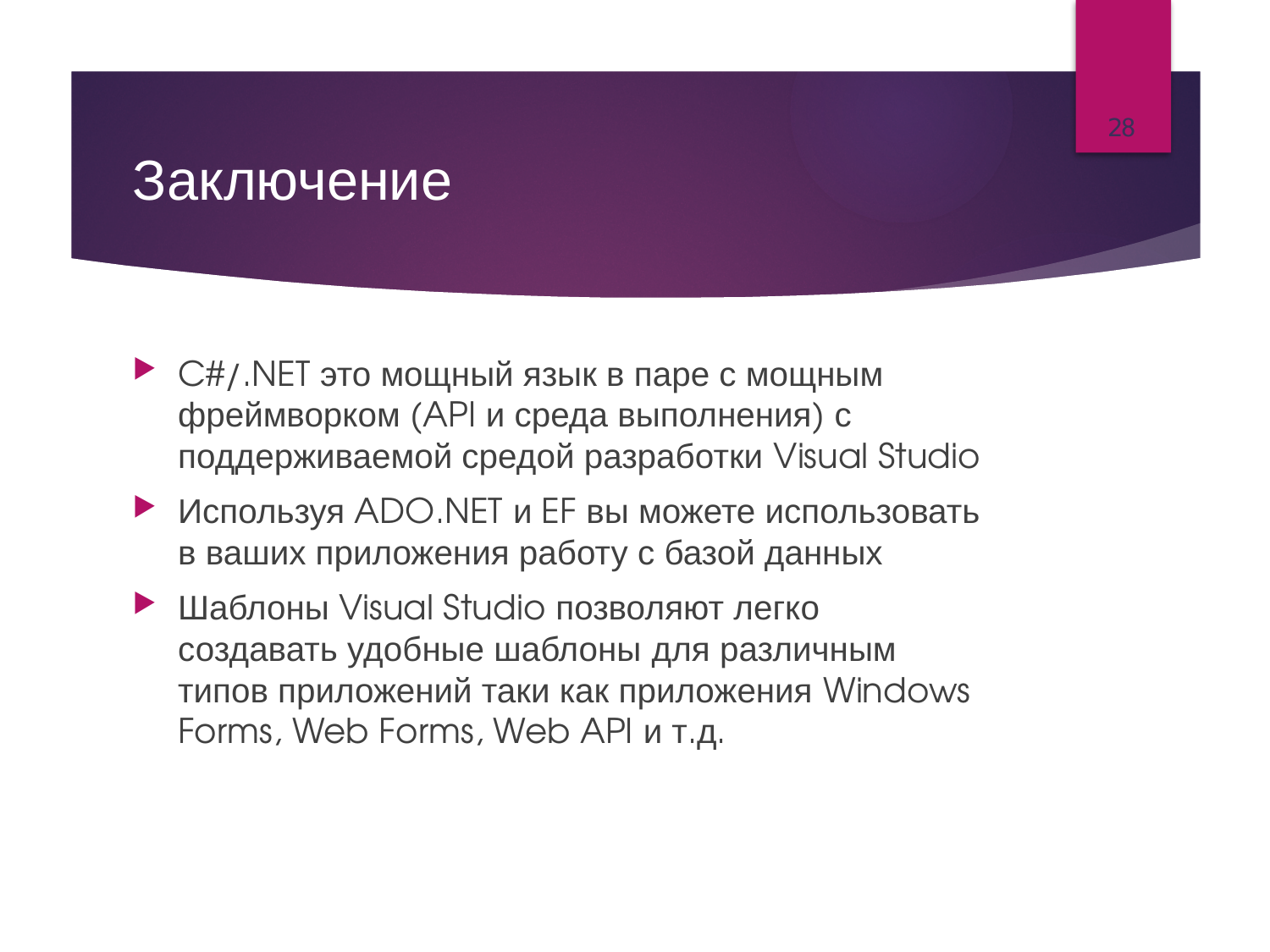

28
# Заключение
C#/.NET это мощный язык в паре с мощным фреймворком (API и среда выполнения) с поддерживаемой средой разработки Visual Studio
Используя ADO.NET и EF вы можете использовать в ваших приложения работу с базой данных
Шаблоны Visual Studio позволяют легко создавать удобные шаблоны для различным типов приложений таки как приложения Windows Forms, Web Forms, Web API и т.д.